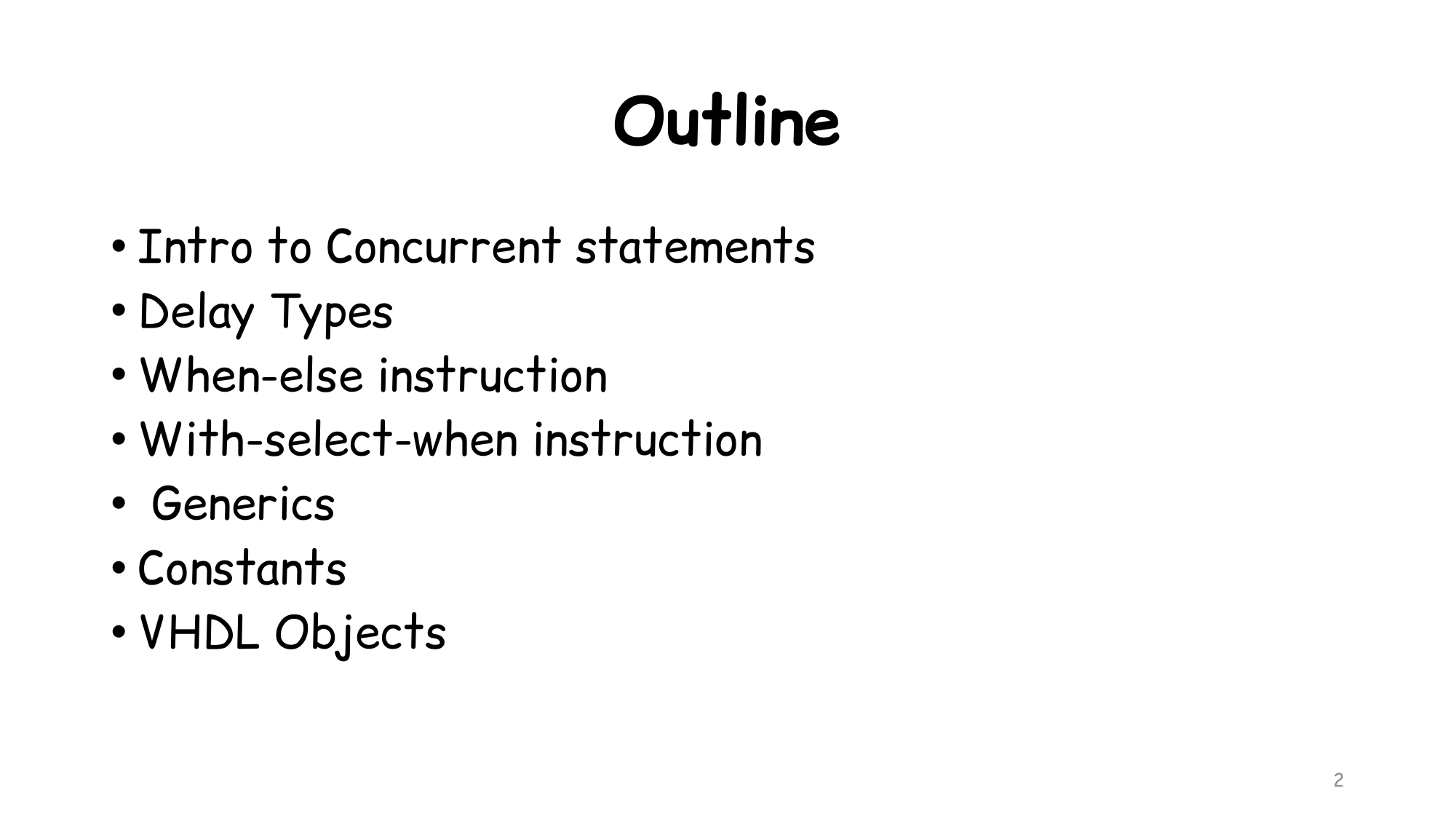

# Outline
Intro to Concurrent statements
Delay Types
When-else instruction
With-select-when instruction
 Generics
Constants
VHDL Objects
2